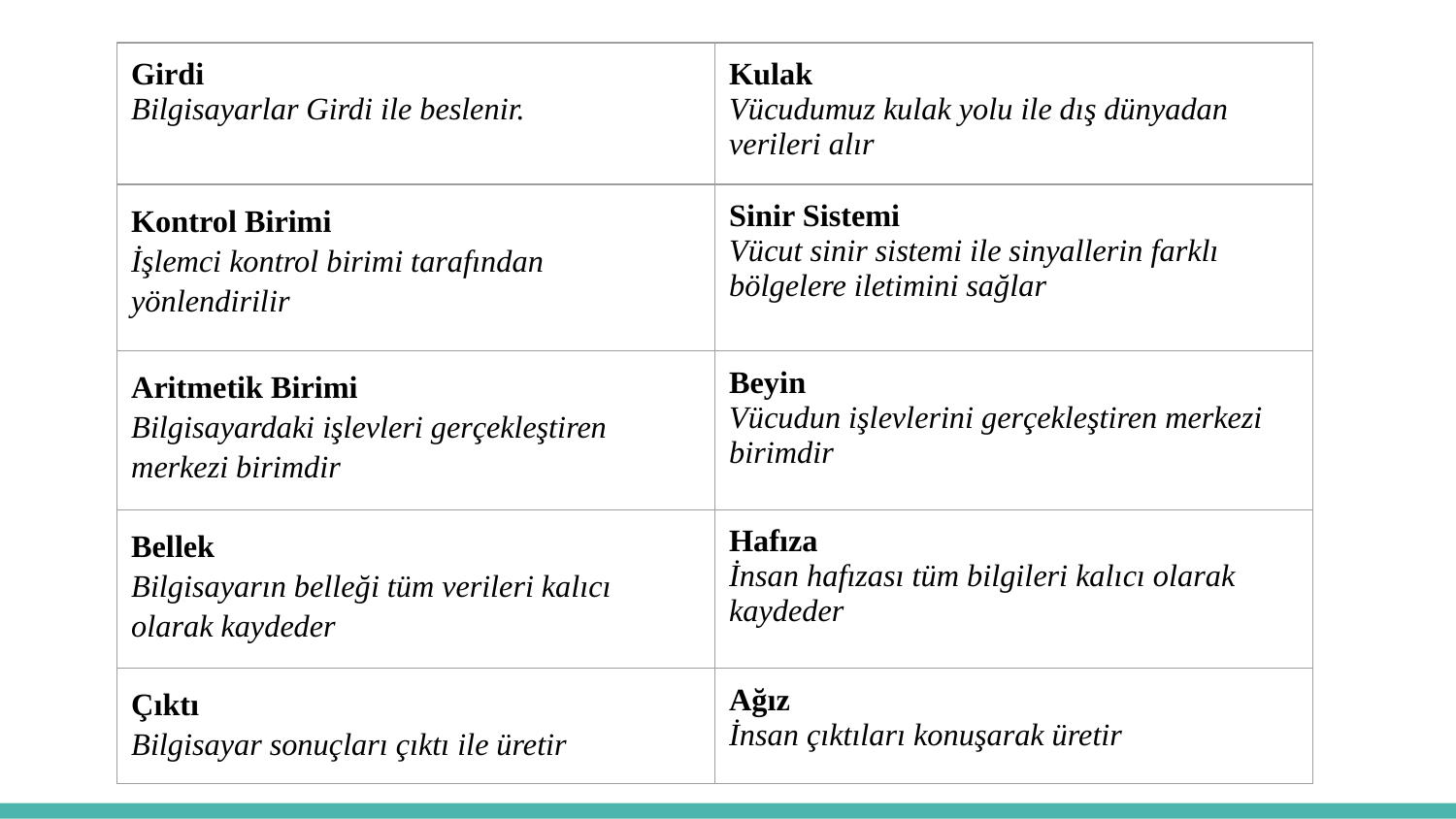

| Girdi Bilgisayarlar Girdi ile beslenir. | Kulak Vücudumuz kulak yolu ile dış dünyadan verileri alır |
| --- | --- |
| Kontrol Birimi İşlemci kontrol birimi tarafından yönlendirilir | Sinir Sistemi Vücut sinir sistemi ile sinyallerin farklı bölgelere iletimini sağlar |
| Aritmetik Birimi Bilgisayardaki işlevleri gerçekleştiren merkezi birimdir | Beyin Vücudun işlevlerini gerçekleştiren merkezi birimdir |
| Bellek Bilgisayarın belleği tüm verileri kalıcı olarak kaydeder | Hafıza İnsan hafızası tüm bilgileri kalıcı olarak kaydeder |
| Çıktı Bilgisayar sonuçları çıktı ile üretir | Ağız İnsan çıktıları konuşarak üretir |